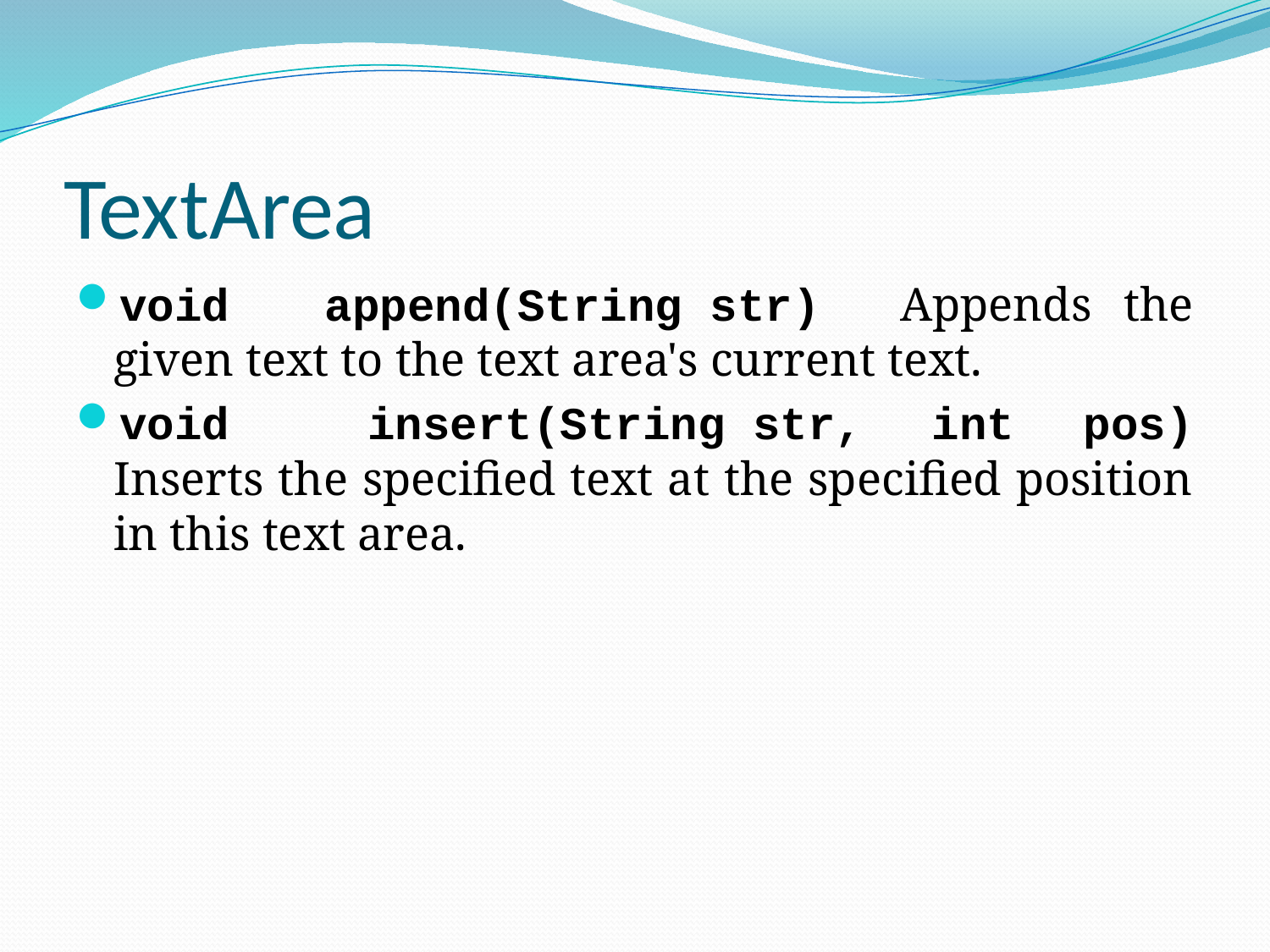

# TextArea
void  append(String str)  Appends the given text to the text area's current text.
void  insert(String str, int pos) Inserts the specified text at the specified position in this text area.